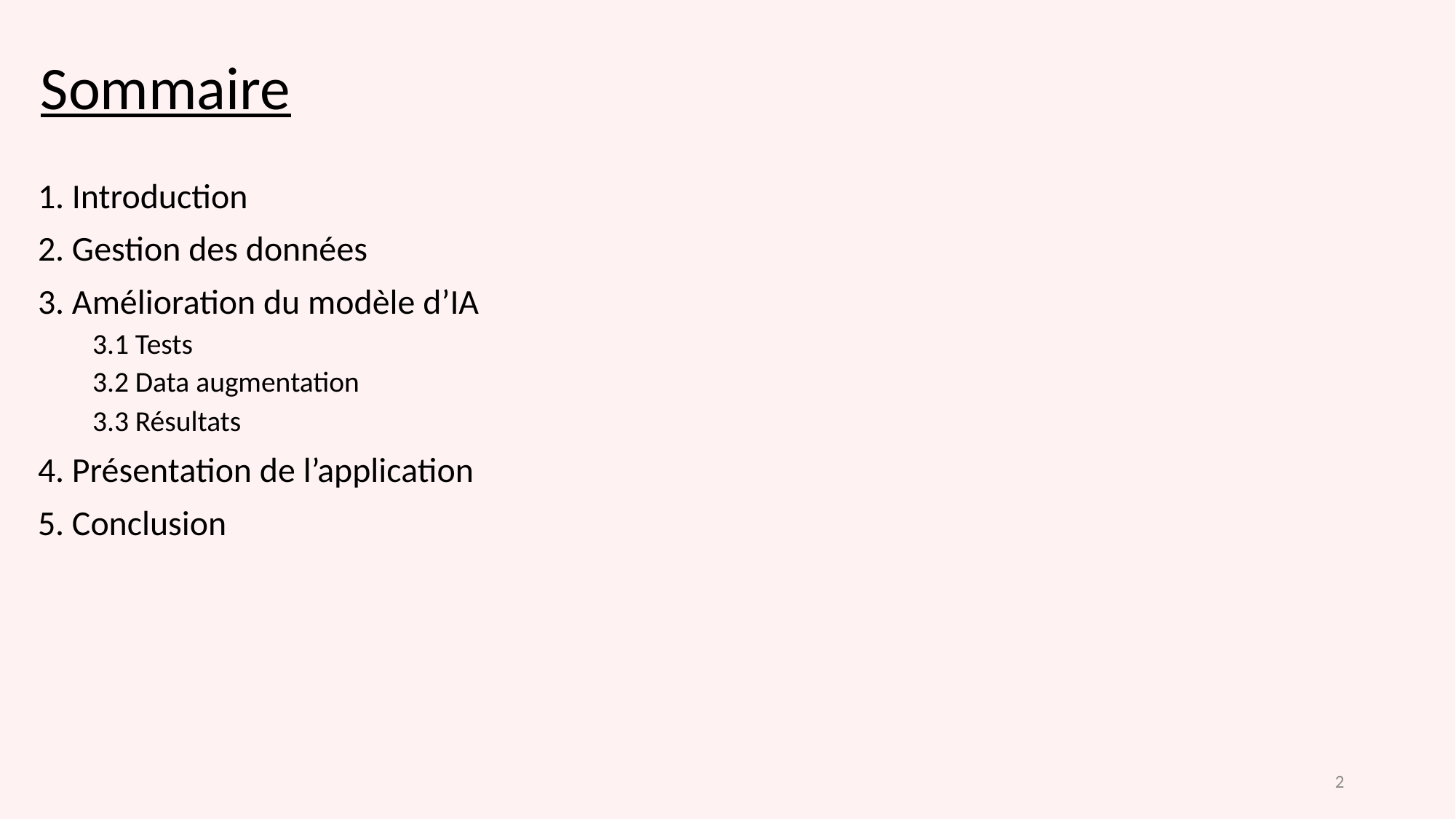

Sommaire
1. Introduction
2. Gestion des données
3. Amélioration du modèle d’IA
3.1 Tests
3.2 Data augmentation
3.3 Résultats
4. Présentation de l’application
5. Conclusion
2